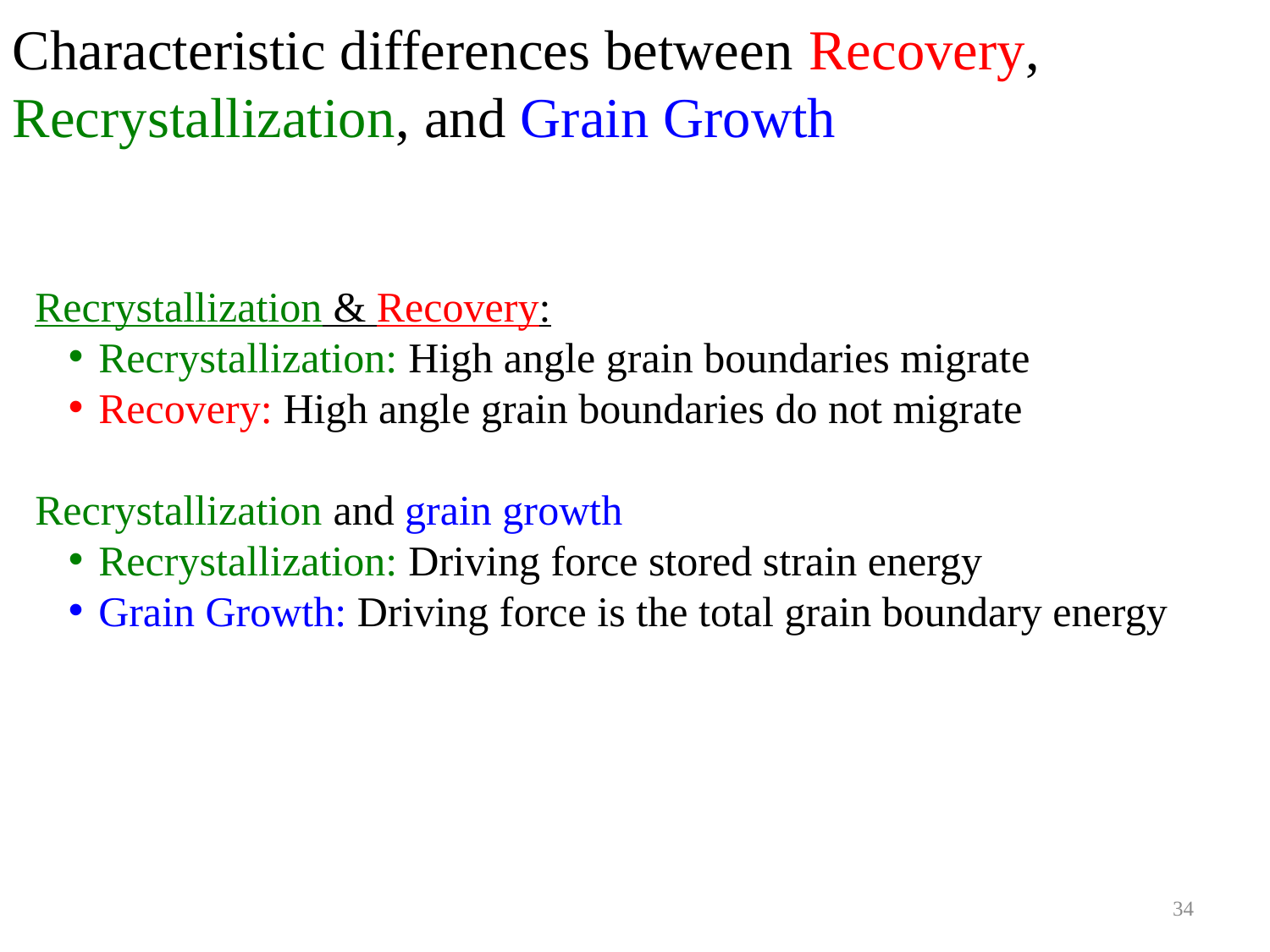

Characteristic differences between Recovery, Recrystallization, and Grain Growth
Recrystallization & Recovery:
Recrystallization: High angle grain boundaries migrate
Recovery: High angle grain boundaries do not migrate

Recrystallization and grain growth
Recrystallization: Driving force stored strain energy
Grain Growth: Driving force is the total grain boundary energy
34